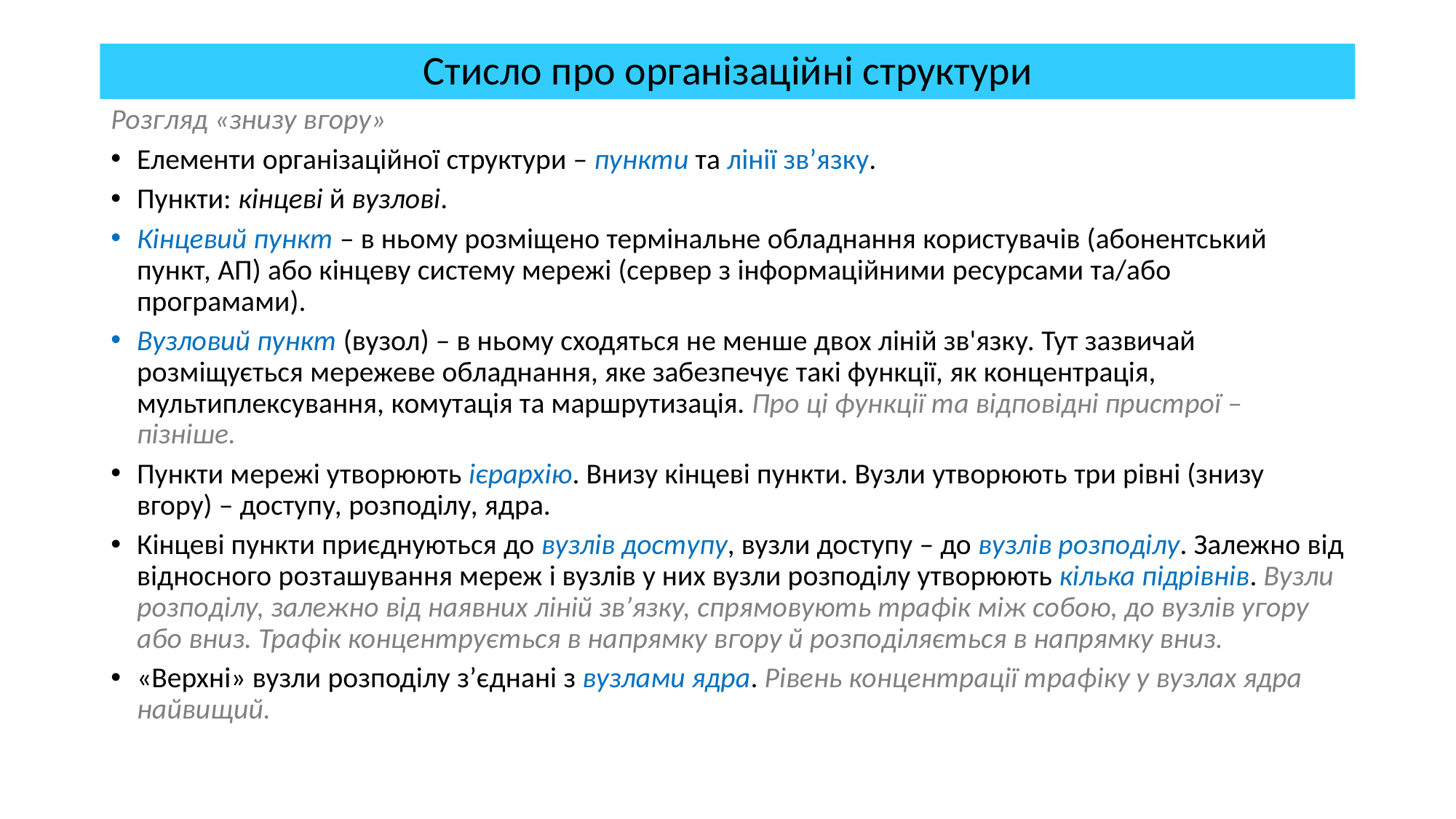

# Стисло про організаційні структури
Розгляд «знизу вгору»
Елементи організаційної структури – пункти та лінії зв’язку.
Пункти: кінцеві й вузлові.
Кінцевий пункт – в ньому розміщено термінальне обладнання користувачів (абонентський пункт, АП) або кінцеву систему мережі (сервер з інформаційними ресурсами та/або програмами).
Вузловий пункт (вузол) – в ньому сходяться не менше двох ліній зв'язку. Тут зазвичай розміщується мережеве обладнання, яке забезпечує такі функції, як концентрація, мультиплексування, комутація та маршрутизація. Про ці функції та відповідні пристрої – пізніше.
Пункти мережі утворюють ієрархію. Внизу кінцеві пункти. Вузли утворюють три рівні (знизу вгору) – доступу, розподілу, ядра.
Кінцеві пункти приєднуються до вузлів доступу, вузли доступу – до вузлів розподілу. Залежно від відносного розташування мереж і вузлів у них вузли розподілу утворюють кілька підрівнів. Вузли розподілу, залежно від наявних ліній зв’язку, спрямовують трафік між собою, до вузлів угору або вниз. Трафік концентрується в напрямку вгору й розподіляється в напрямку вниз.
«Верхні» вузли розподілу з’єднані з вузлами ядра. Рівень концентрації трафіку у вузлах ядра найвищий.